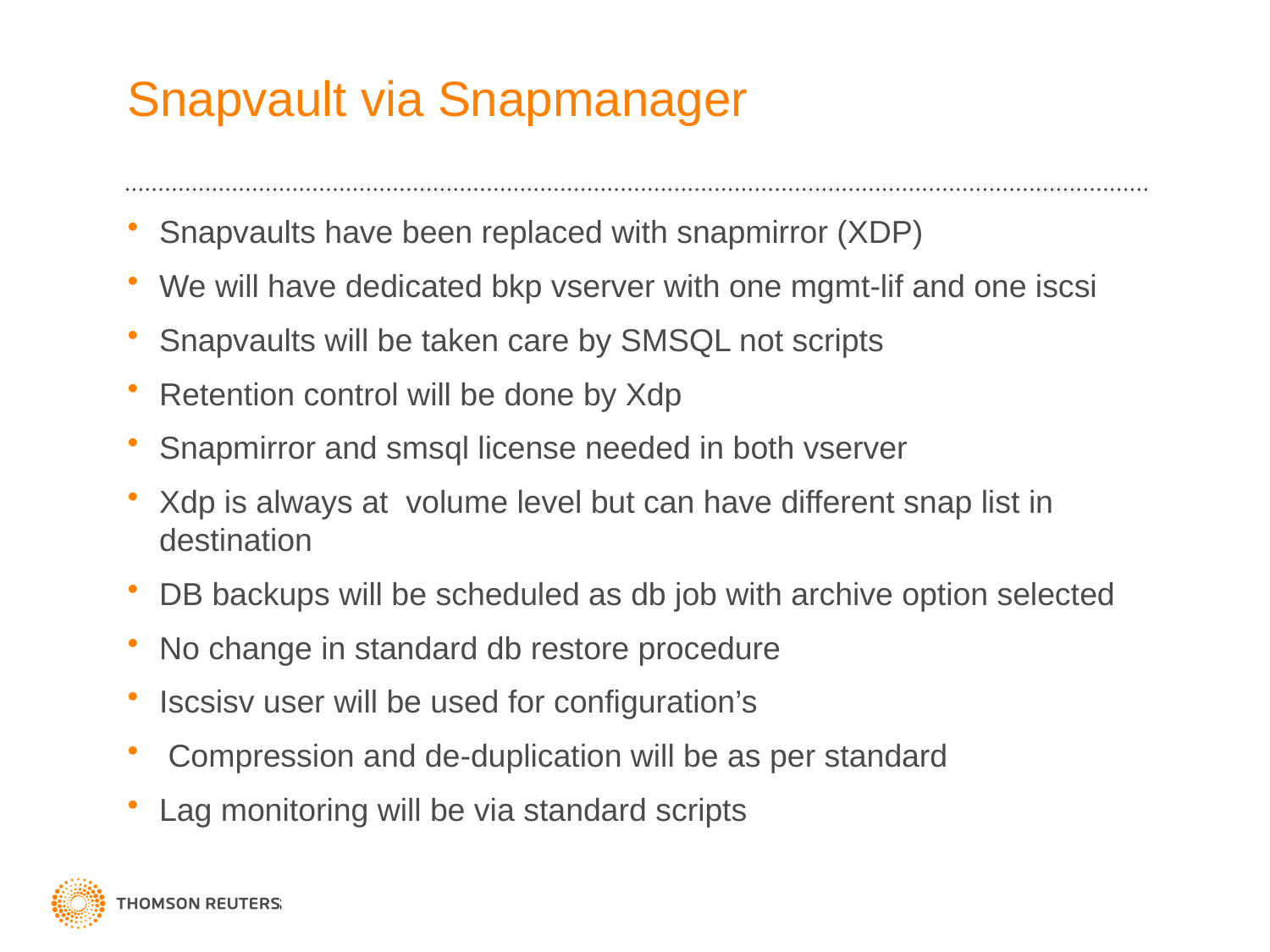

# Snapvault via Snapmanager
Snapvaults have been replaced with snapmirror (XDP)
We will have dedicated bkp vserver with one mgmt-lif and one iscsi
Snapvaults will be taken care by SMSQL not scripts
Retention control will be done by Xdp
Snapmirror and smsql license needed in both vserver
Xdp is always at  volume level but can have different snap list in destination
DB backups will be scheduled as db job with archive option selected
No change in standard db restore procedure
Iscsisv user will be used for configuration’s
 Compression and de-duplication will be as per standard
Lag monitoring will be via standard scripts